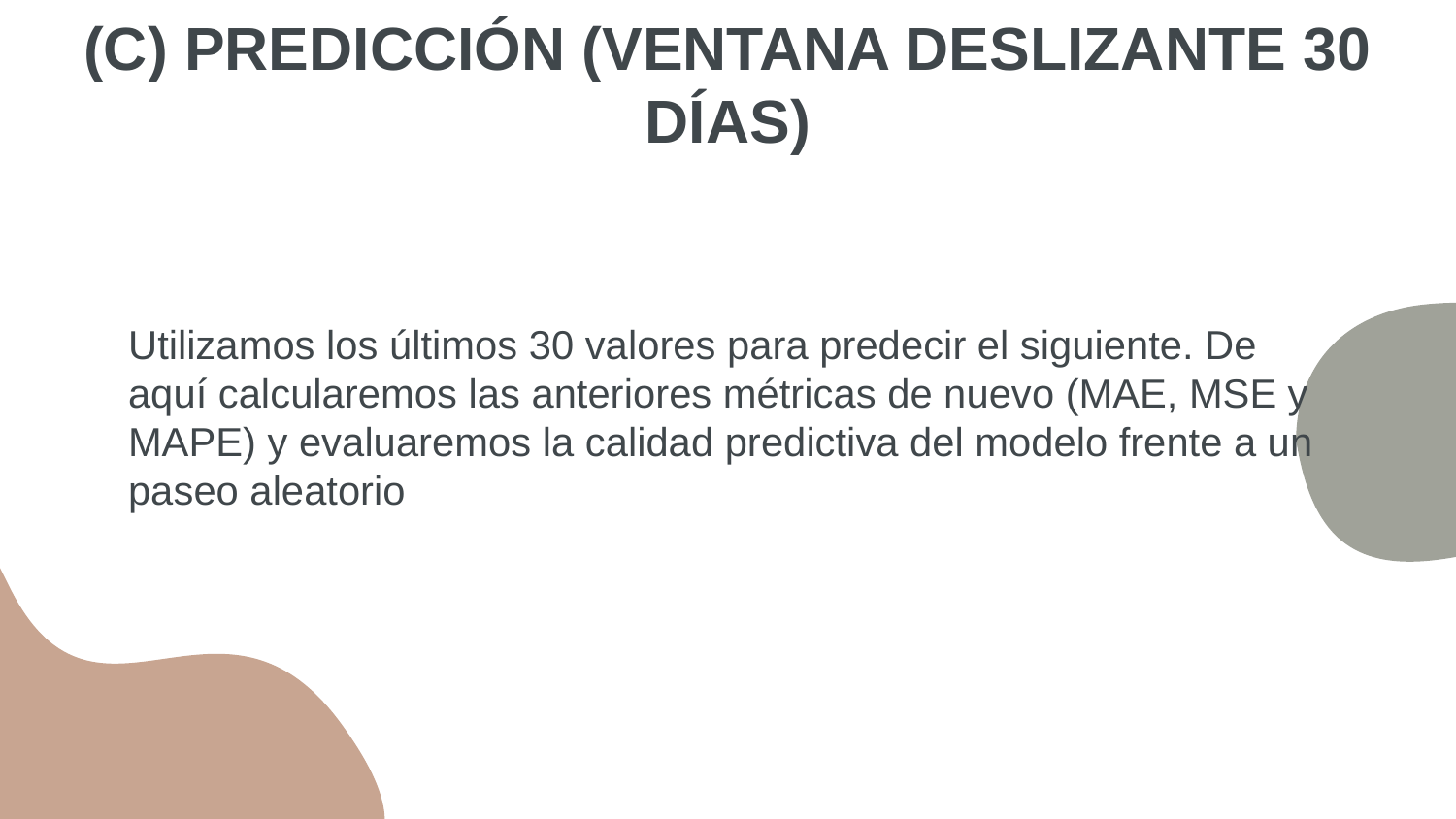

# (C) PREDICCIÓN (VENTANA DESLIZANTE 30 DÍAS)
Utilizamos los últimos 30 valores para predecir el siguiente. De aquí calcularemos las anteriores métricas de nuevo (MAE, MSE y MAPE) y evaluaremos la calidad predictiva del modelo frente a un paseo aleatorio